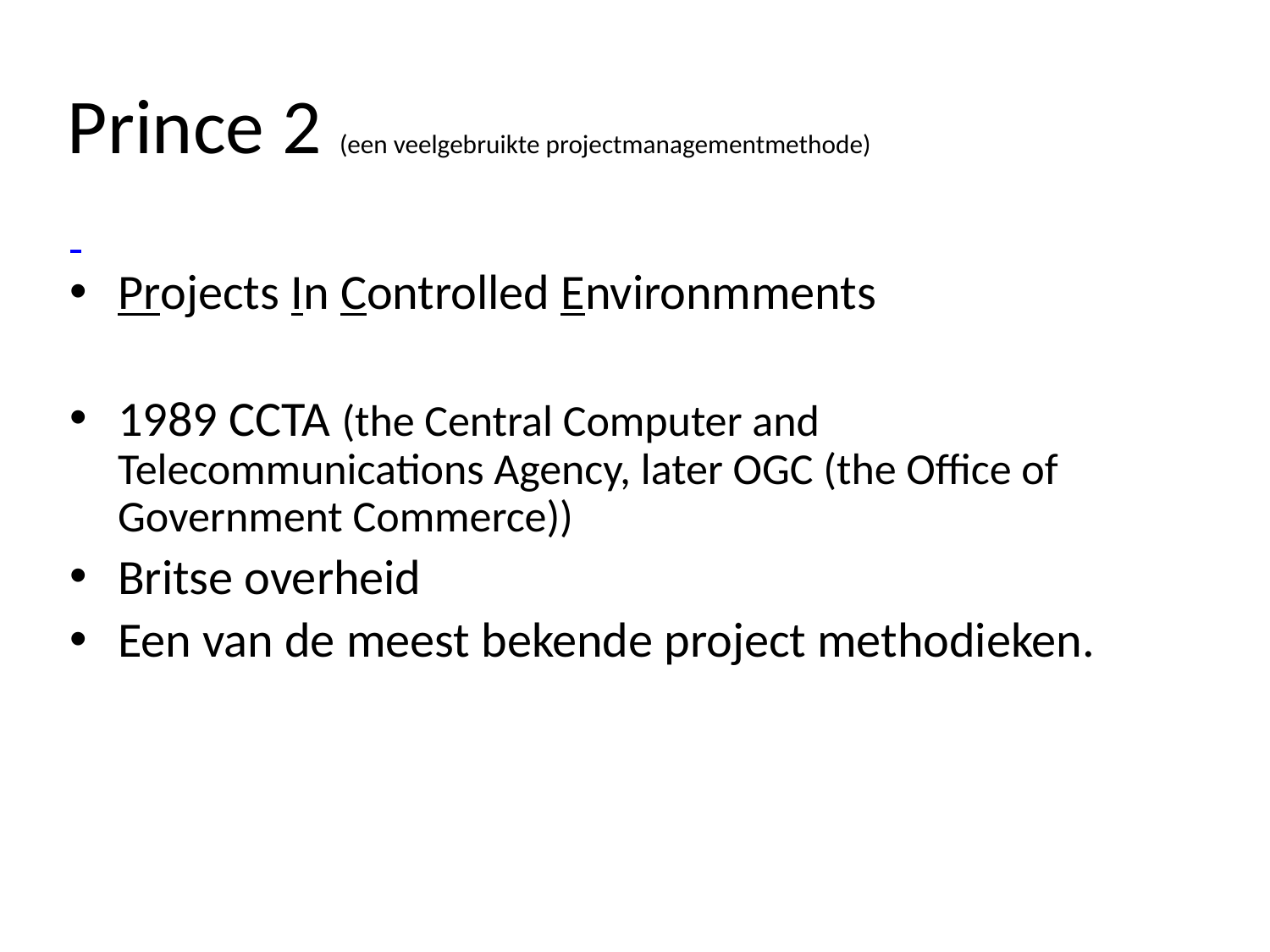

# Prince 2 (een veelgebruikte projectmanagementmethode)

Projects In Controlled Environmments

1989 CCTA (the Central Computer and Telecommunications Agency, later OGC (the Office of Government Commerce))
Britse overheid
Een van de meest bekende project methodieken.